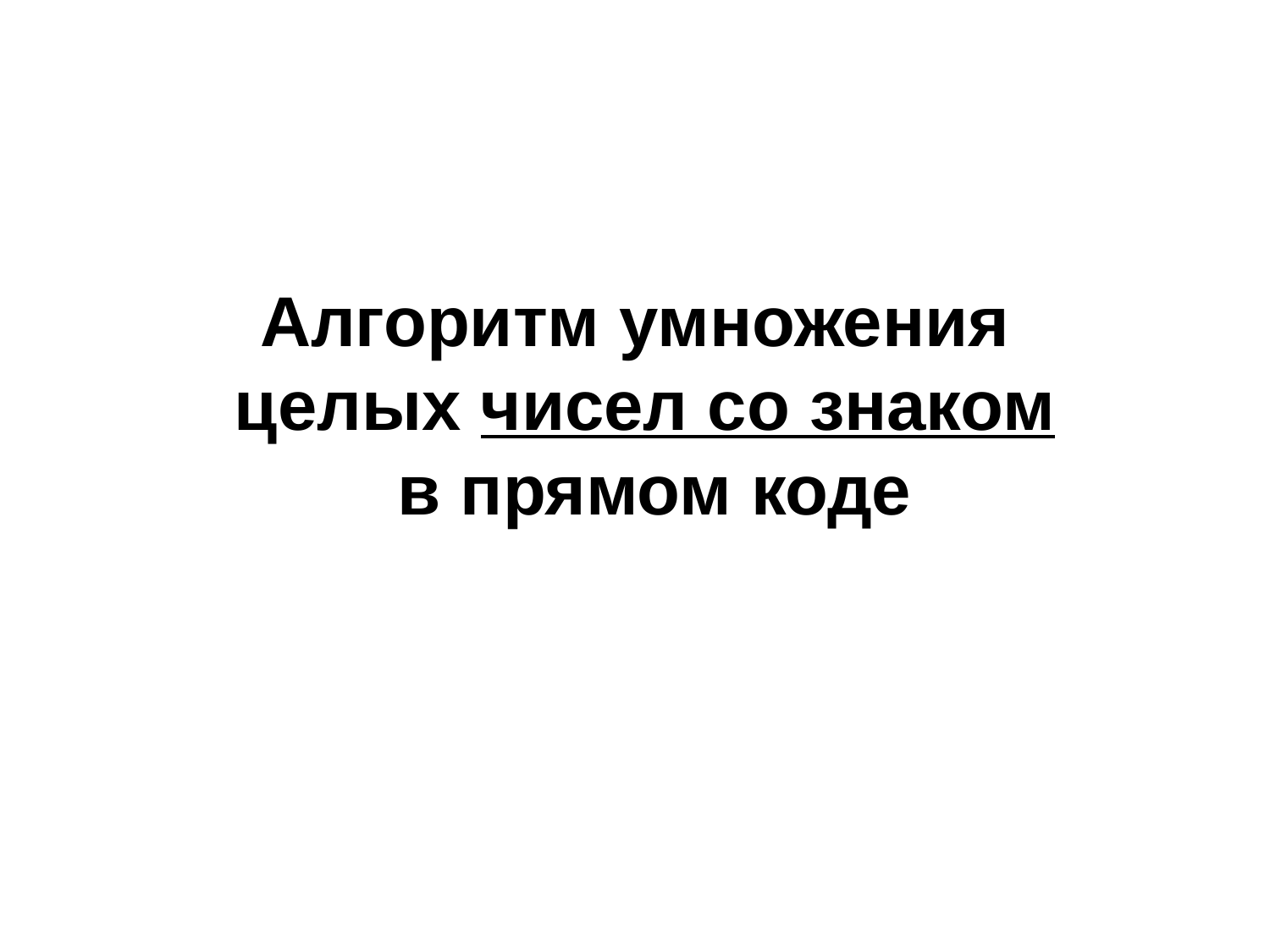

Алгоритм умножения
 целых чисел со знаком
  в прямом коде